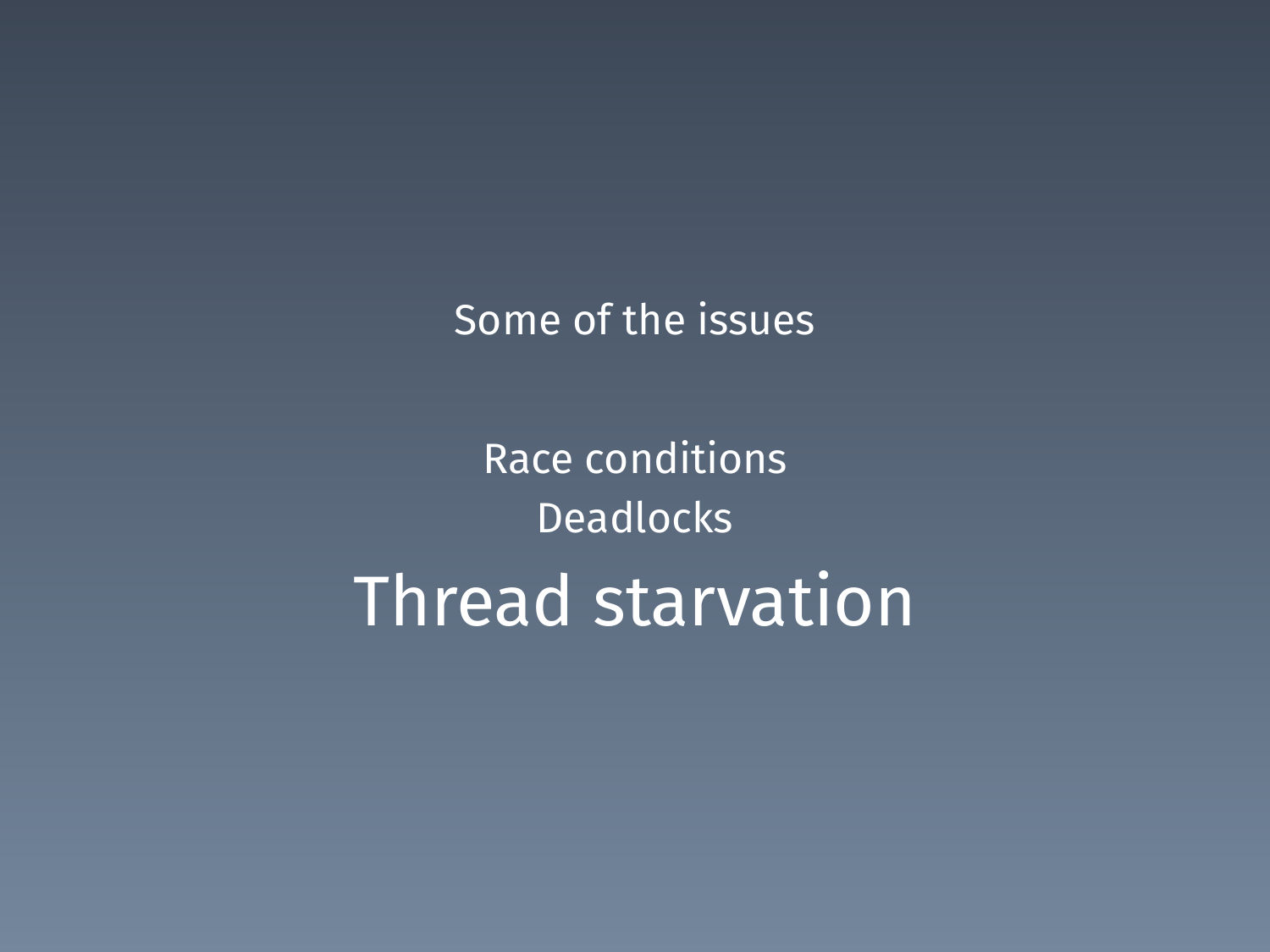

Some of the issues

Race conditions
Deadlocks
Thread starvation